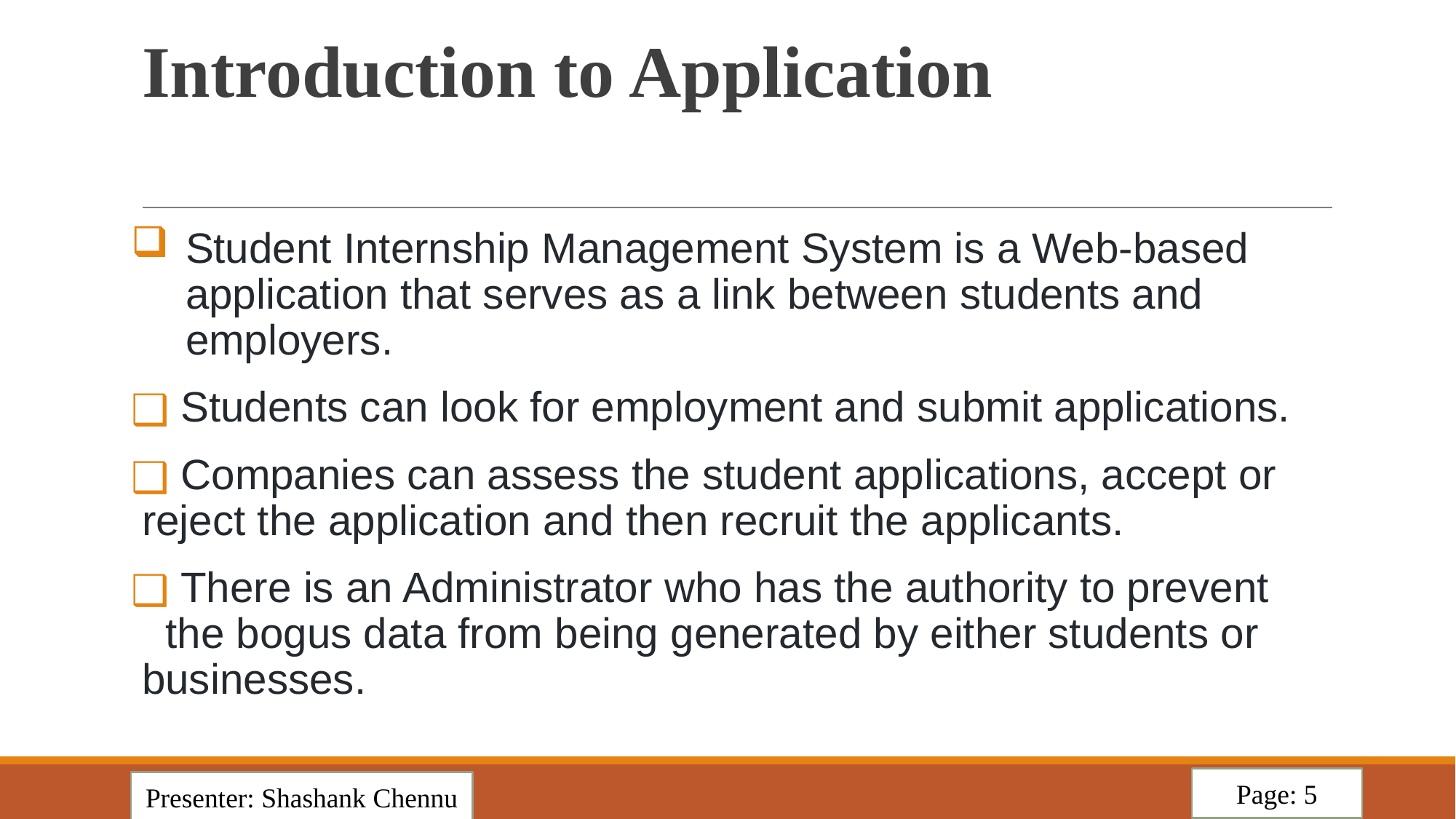

# Introduction to Application
Student Internship Management System is a Web-based application that serves as a link between students and employers.
 Students can look for employment and submit applications.
 Companies can assess the student applications, accept or   reject the application and then recruit the applicants.
 There is an Administrator who has the authority to prevent        the bogus data from being generated by either students or businesses.

Page: 5
Presenter: Shashank Chennu